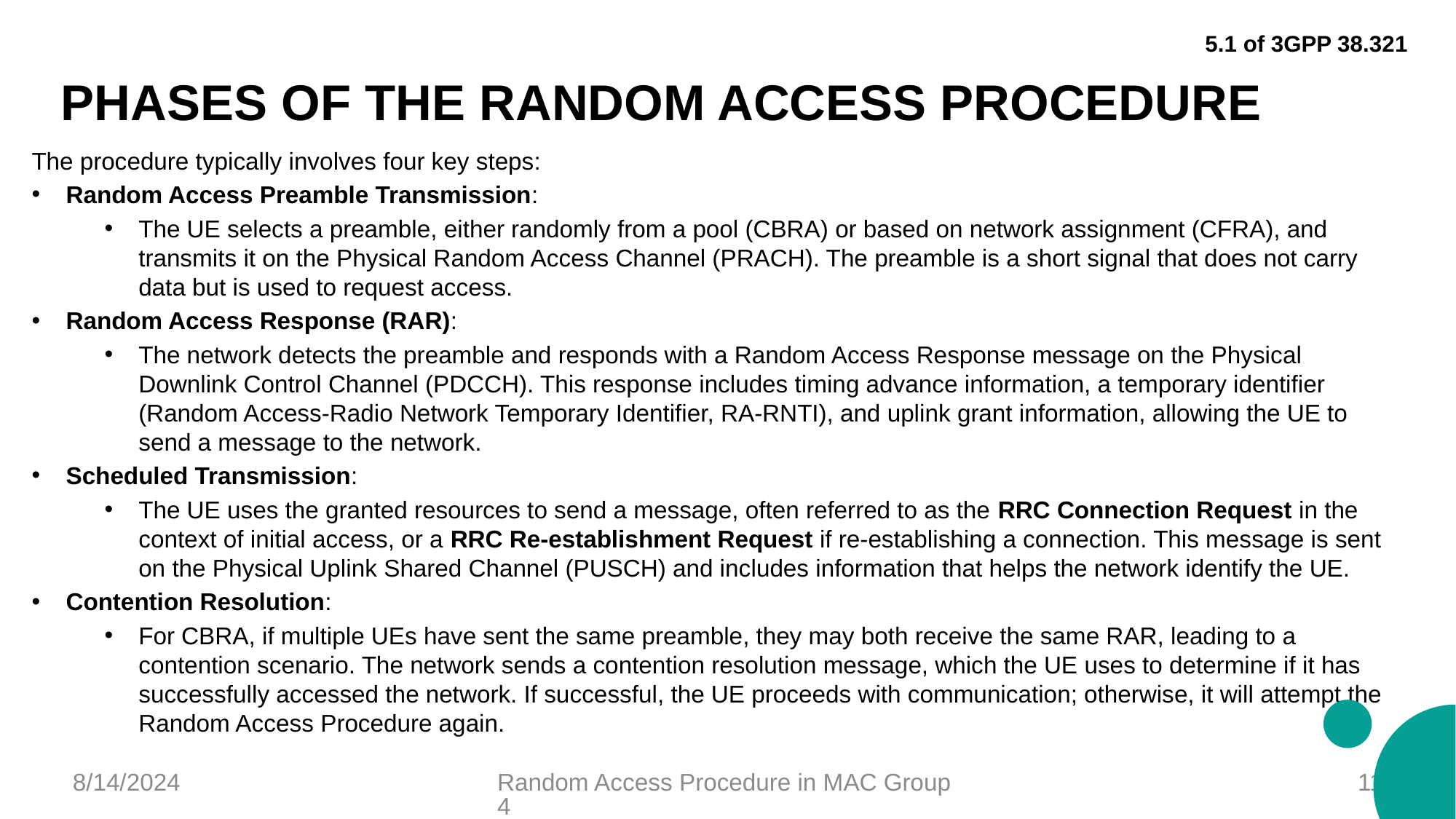

# Phases of the Random Access Procedure
5.1 of 3GPP 38.321

The procedure typically involves four key steps:
Random Access Preamble Transmission:
The UE selects a preamble, either randomly from a pool (CBRA) or based on network assignment (CFRA), and transmits it on the Physical Random Access Channel (PRACH). The preamble is a short signal that does not carry data but is used to request access.
Random Access Response (RAR):
The network detects the preamble and responds with a Random Access Response message on the Physical Downlink Control Channel (PDCCH). This response includes timing advance information, a temporary identifier (Random Access-Radio Network Temporary Identifier, RA-RNTI), and uplink grant information, allowing the UE to send a message to the network.
Scheduled Transmission:
The UE uses the granted resources to send a message, often referred to as the RRC Connection Request in the context of initial access, or a RRC Re-establishment Request if re-establishing a connection. This message is sent on the Physical Uplink Shared Channel (PUSCH) and includes information that helps the network identify the UE.
Contention Resolution:
For CBRA, if multiple UEs have sent the same preamble, they may both receive the same RAR, leading to a contention scenario. The network sends a contention resolution message, which the UE uses to determine if it has successfully accessed the network. If successful, the UE proceeds with communication; otherwise, it will attempt the Random Access Procedure again.

8/14/2024
Random Access Procedure in MAC Group 4
11